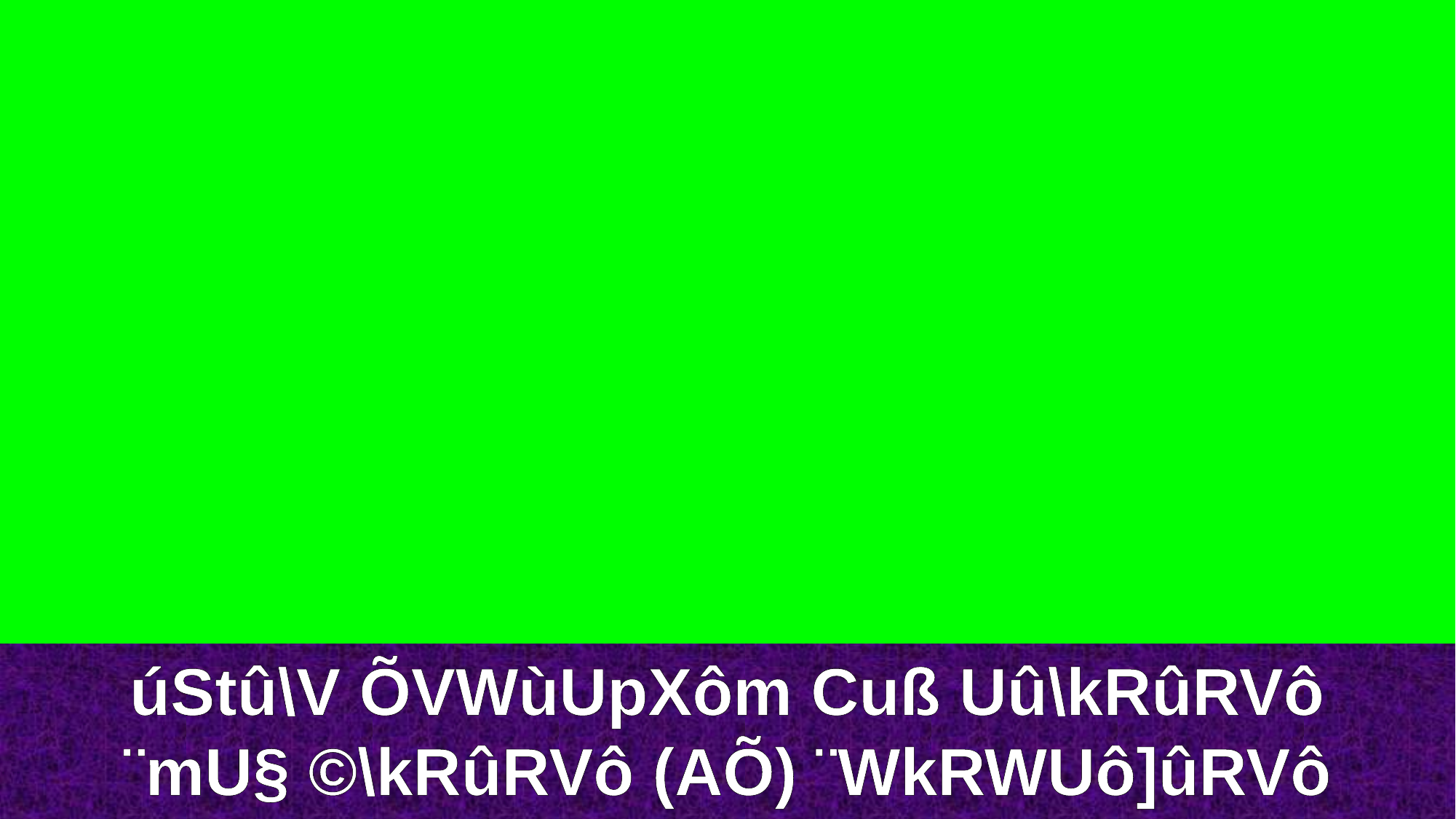

úStû\V ÕVWùUpXôm Cuß Uû\kRûRVô
¨mU§ ©\kRûRVô (AÕ) ¨WkRWUô]ûRVô